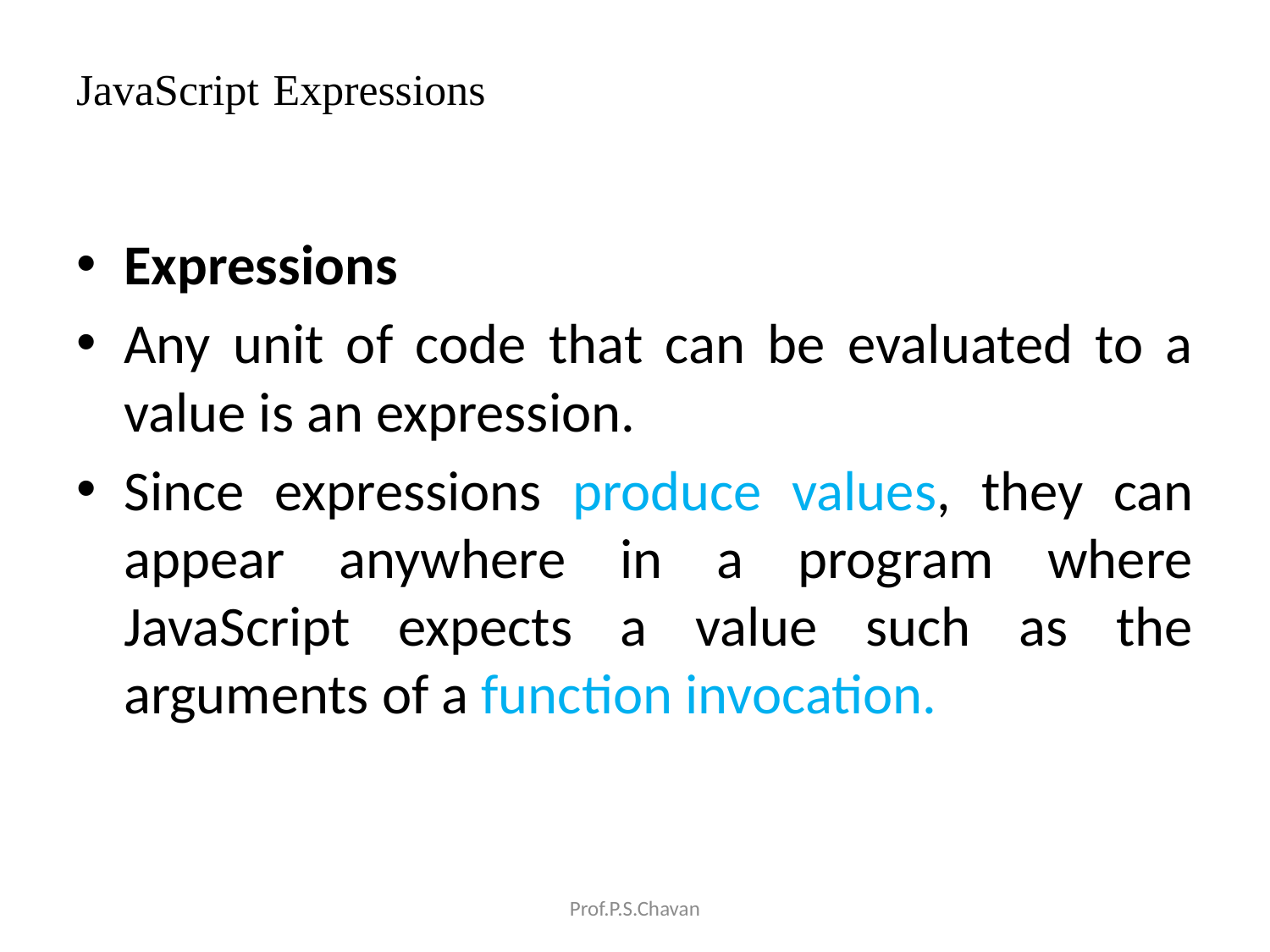

# JavaScript Expressions
Expressions
Any unit of code that can be evaluated to a value is an expression.
Since expressions produce values, they can appear anywhere in a program where JavaScript expects a value such as the arguments of a function invocation.

Prof.P.S.Chavan